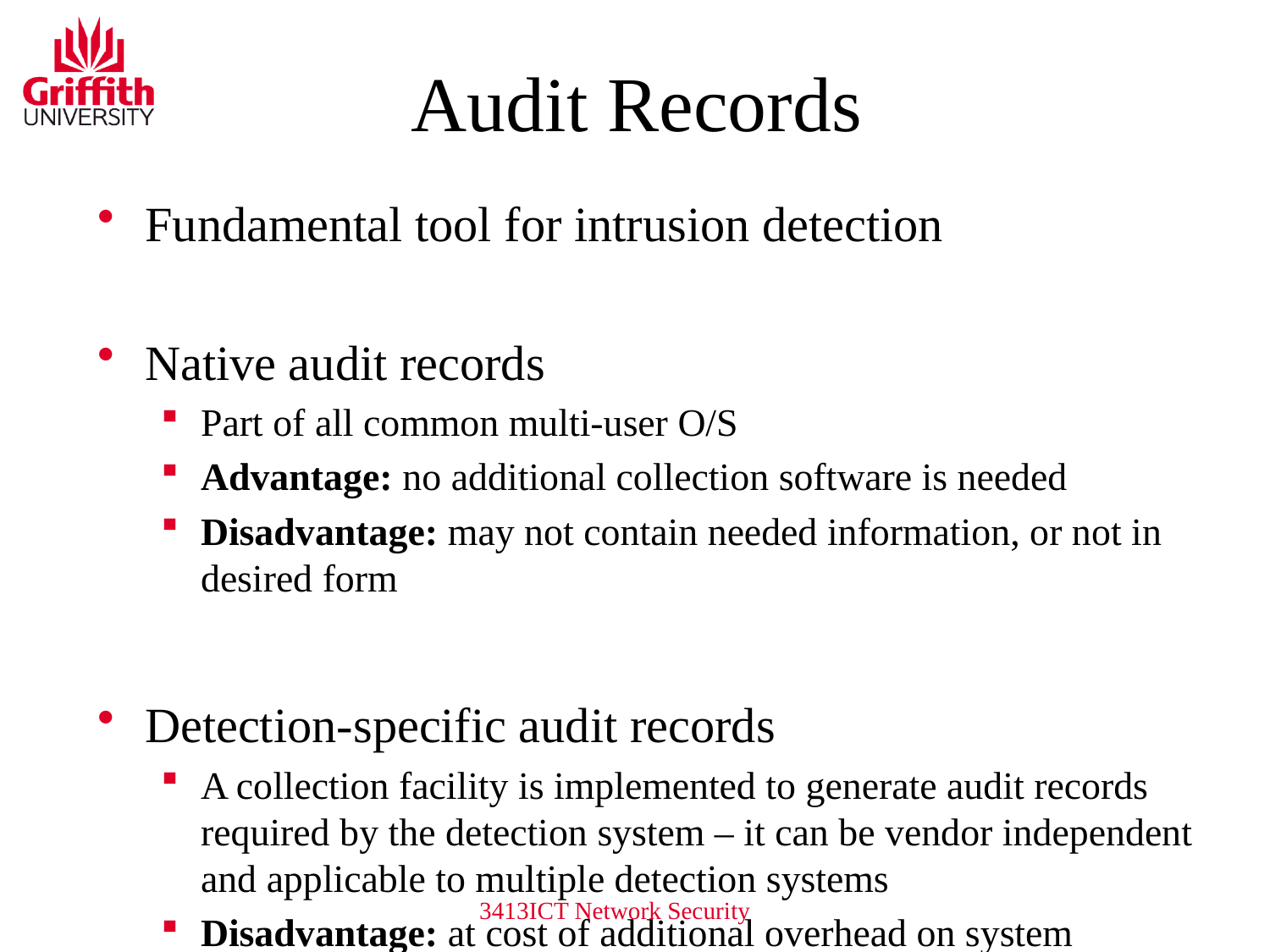

# Audit Records
Fundamental tool for intrusion detection

Native audit records
Part of all common multi-user O/S
Advantage: no additional collection software is needed
Disadvantage: may not contain needed information, or not in desired form

Detection-specific audit records
A collection facility is implemented to generate audit records required by the detection system – it can be vendor independent and applicable to multiple detection systems
Disadvantage: at cost of additional overhead on system
3413ICT Network Security